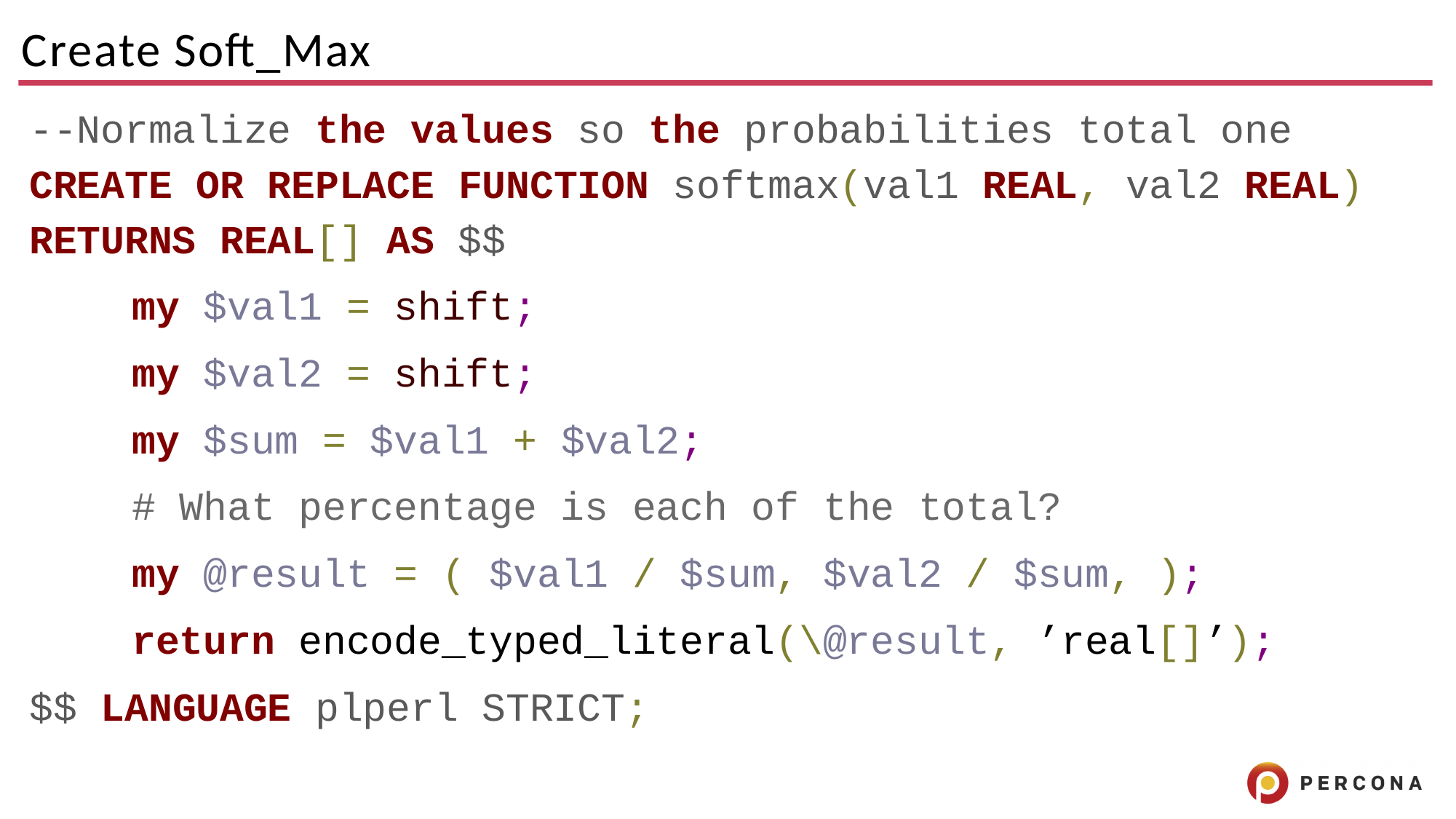

# Create Soft_Max
--Normalize the values so the probabilities total one
CREATE OR REPLACE FUNCTION softmax(val1 REAL, val2 REAL)
RETURNS REAL[] AS $$
	my $val1 = shift;
	my $val2 = shift;
	my $sum = $val1 + $val2;
	# What percentage is each of the total?
	my @result = ( $val1 / $sum, $val2 / $sum, );
	return encode_typed_literal(\@result, ’real[]’);
$$ LANGUAGE plperl STRICT;